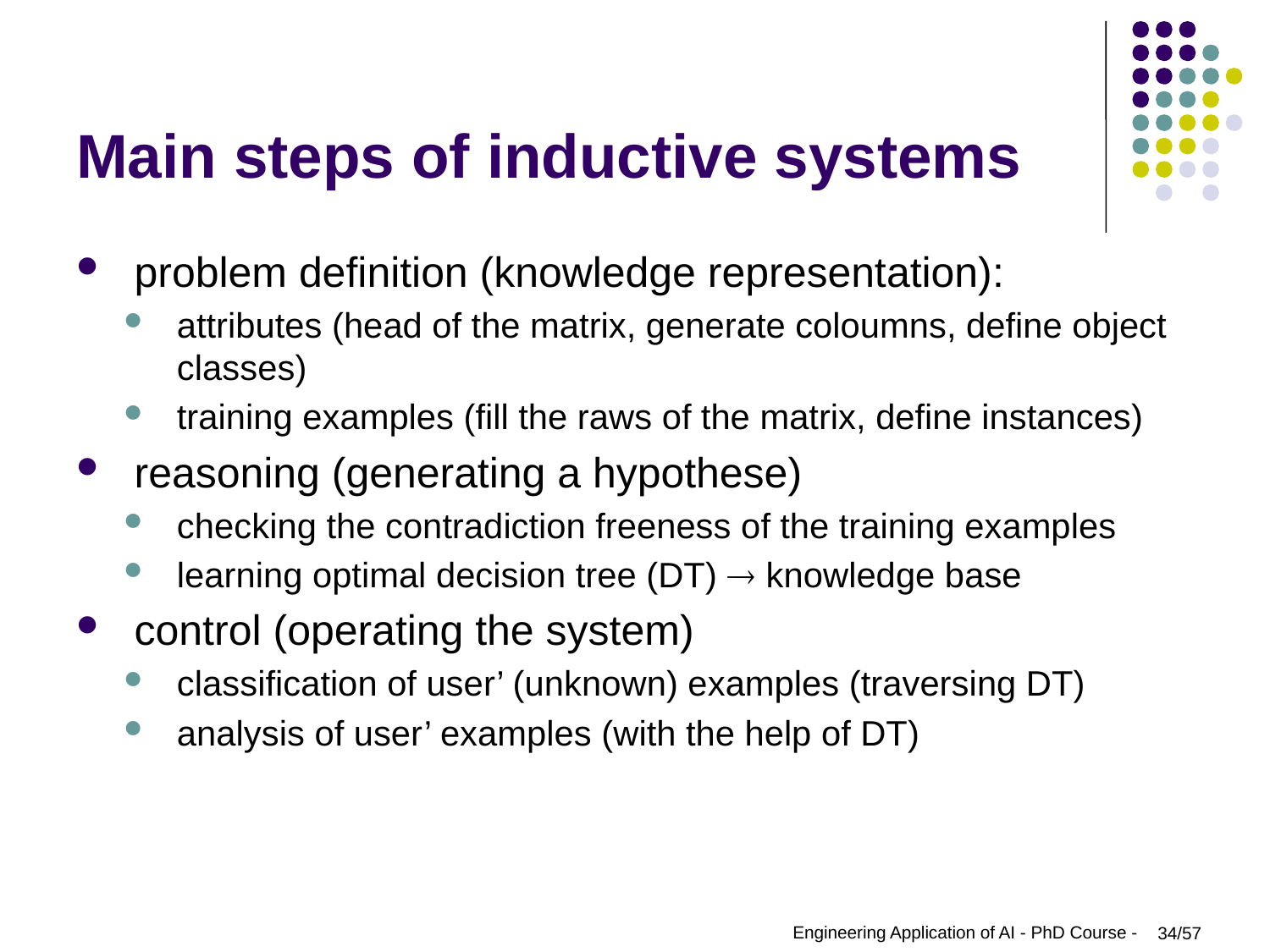

# Main steps of inductive systems
problem definition (knowledge representation):
attributes (head of the matrix, generate coloumns, define object classes)
training examples (fill the raws of the matrix, define instances)
reasoning (generating a hypothese)
checking the contradiction freeness of the training examples
learning optimal decision tree (DT) → knowledge base
control (operating the system)
classification of user’ (unknown) examples (traversing DT)
analysis of user’ examples (with the help of DT)
Engineering Application of AI - PhD Course -
34/57